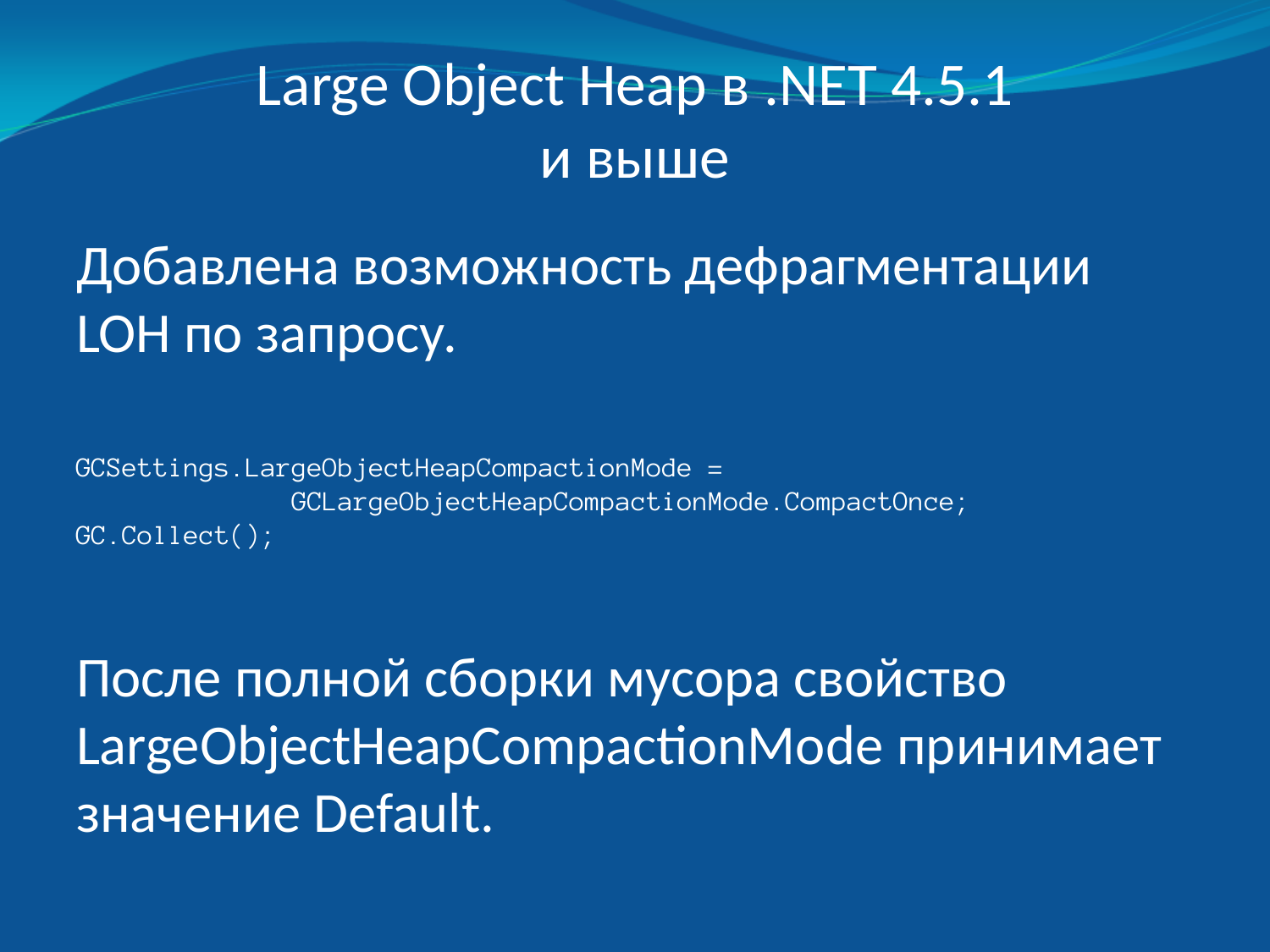

# Large Object Heap в .NET 4.5.1 и выше
Добавлена возможность дефрагментации LOH по запросу.

GCSettings.LargeObjectHeapCompactionMode =
              GCLargeObjectHeapCompactionMode.CompactOnce;
GC.Collect();

После полной сборки мусора свойство LargeObjectHeapCompactionMode принимает значение Default.